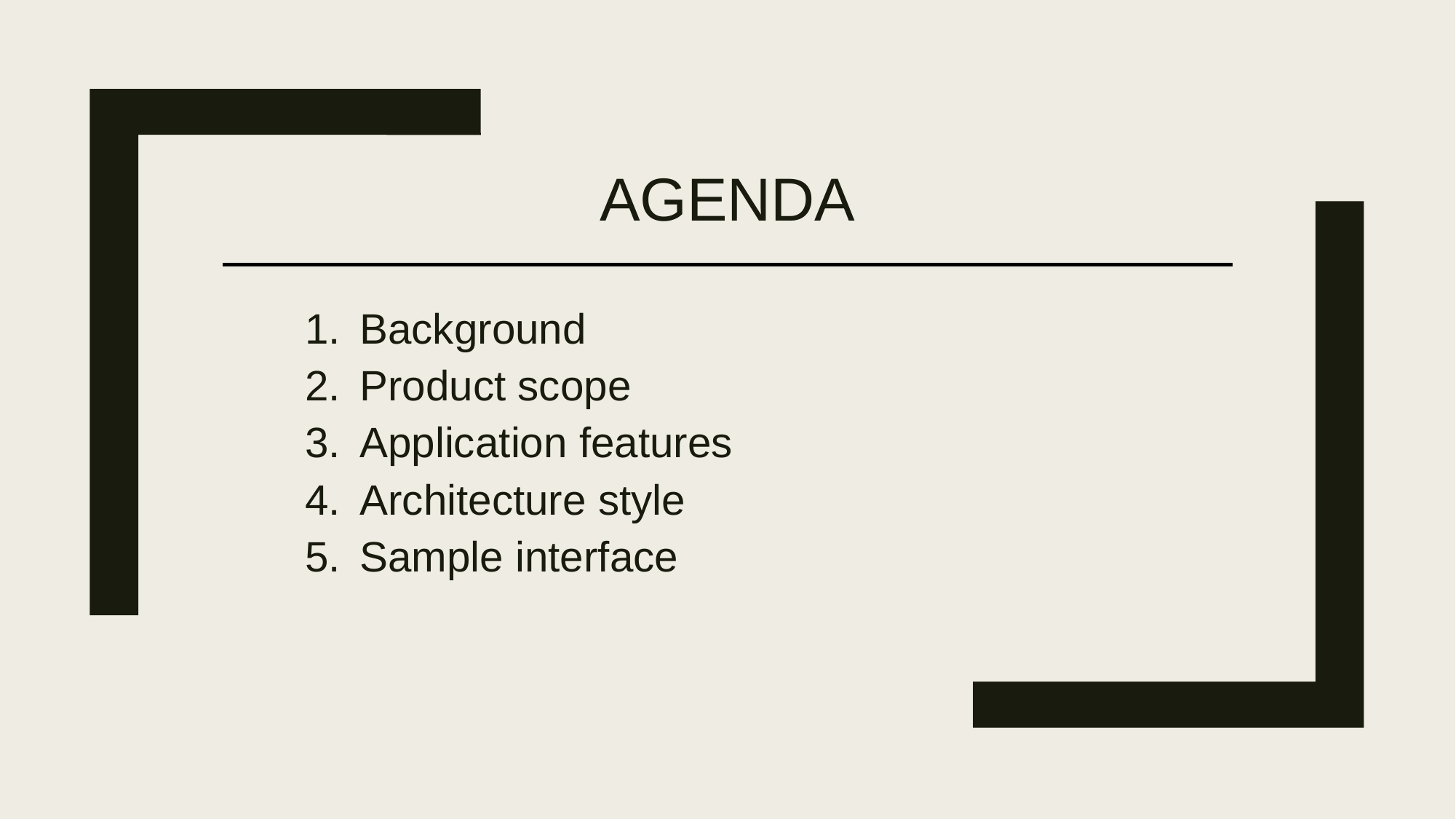

# Agenda
Background
Product scope
Application features
Architecture style
Sample interface